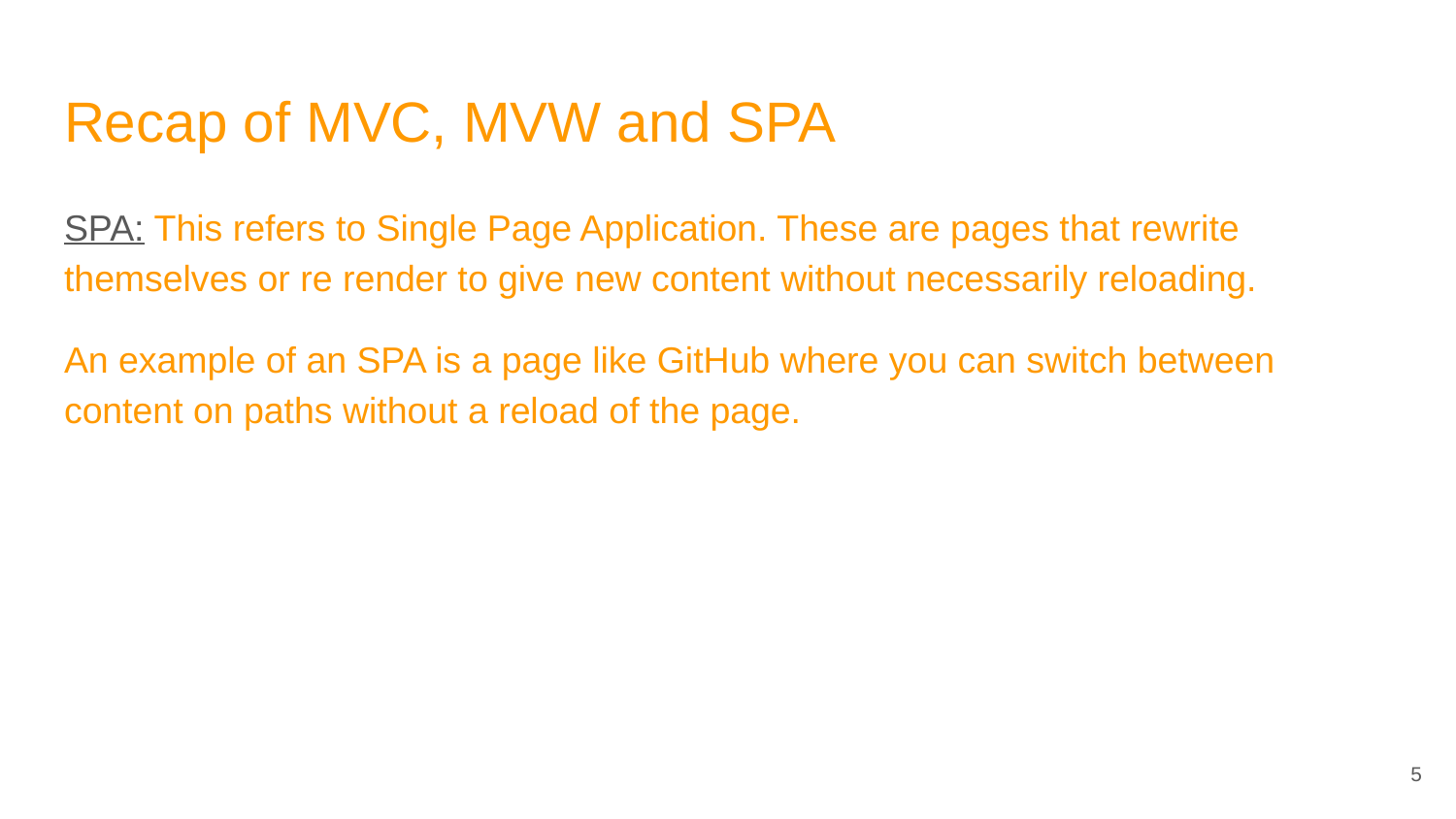

# Recap of MVC, MVW and SPA
SPA: This refers to Single Page Application. These are pages that rewrite themselves or re render to give new content without necessarily reloading.
An example of an SPA is a page like GitHub where you can switch between content on paths without a reload of the page.
5